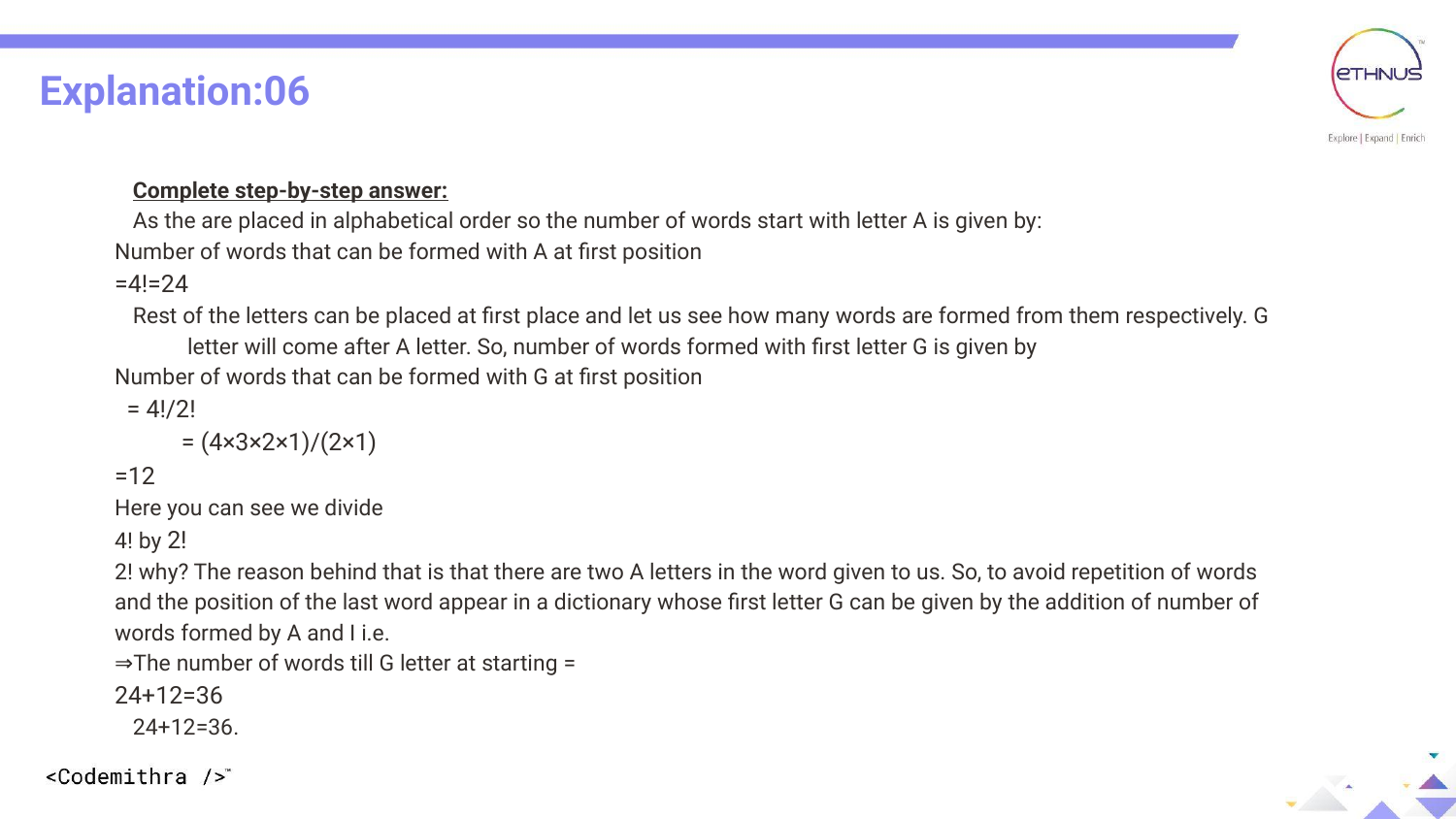

Explanation:06

Complete step-by-step answer:
As the are placed in alphabetical order so the number of words start with letter A is given by:
Number of words that can be formed with A at first position
=4!=24
Rest of the letters can be placed at first place and let us see how many words are formed from them respectively. G letter will come after A letter. So, number of words formed with first letter G is given by
Number of words that can be formed with G at first position
= 4!/2!
           = (4×3×2×1)/(2×1)
=12
Here you can see we divide
4! by 2!
2! why? The reason behind that is that there are two A letters in the word given to us. So, to avoid repetition of words and the position of the last word appear in a dictionary whose first letter G can be given by the addition of number of words formed by A and I i.e.
⇒The number of words till G letter at starting =
24+12=36
24+12=36.